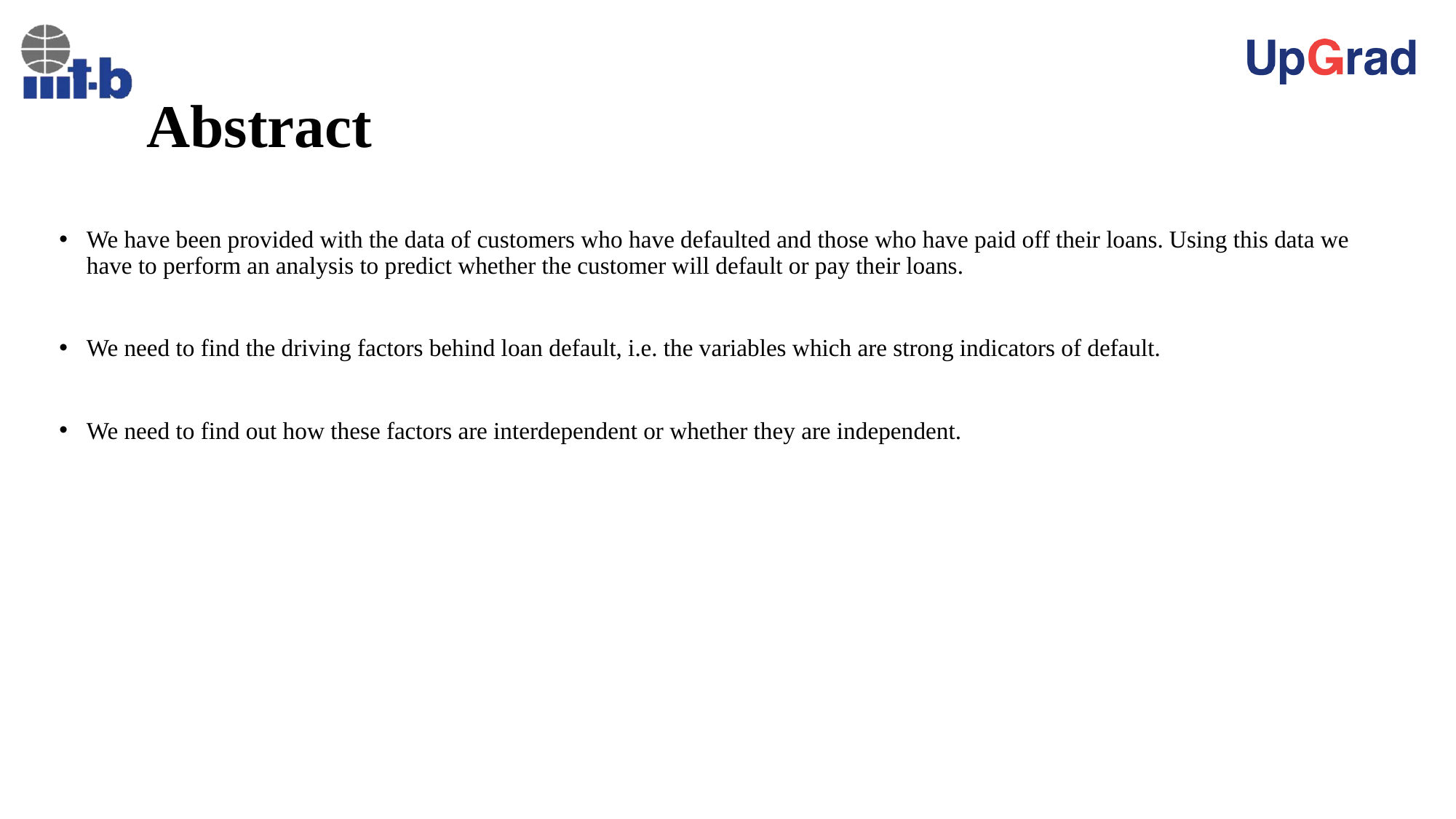

# Abstract
We have been provided with the data of customers who have defaulted and those who have paid off their loans. Using this data we have to perform an analysis to predict whether the customer will default or pay their loans.

We need to find the driving factors behind loan default, i.e. the variables which are strong indicators of default.

We need to find out how these factors are interdependent or whether they are independent.